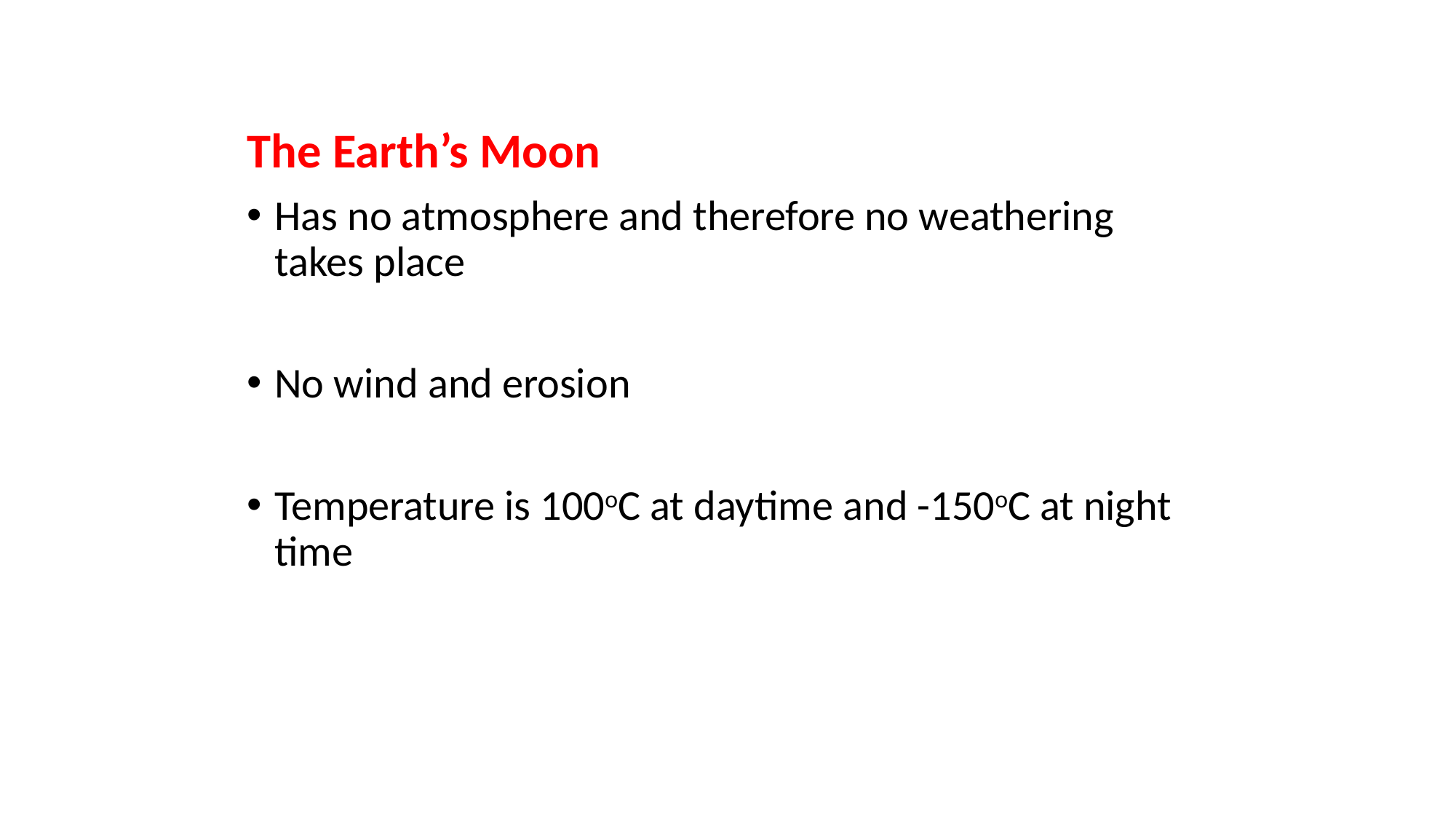

The Earth’s Moon
Has no atmosphere and therefore no weathering takes place

No wind and erosion

Temperature is 100oC at daytime and -150oC at night time